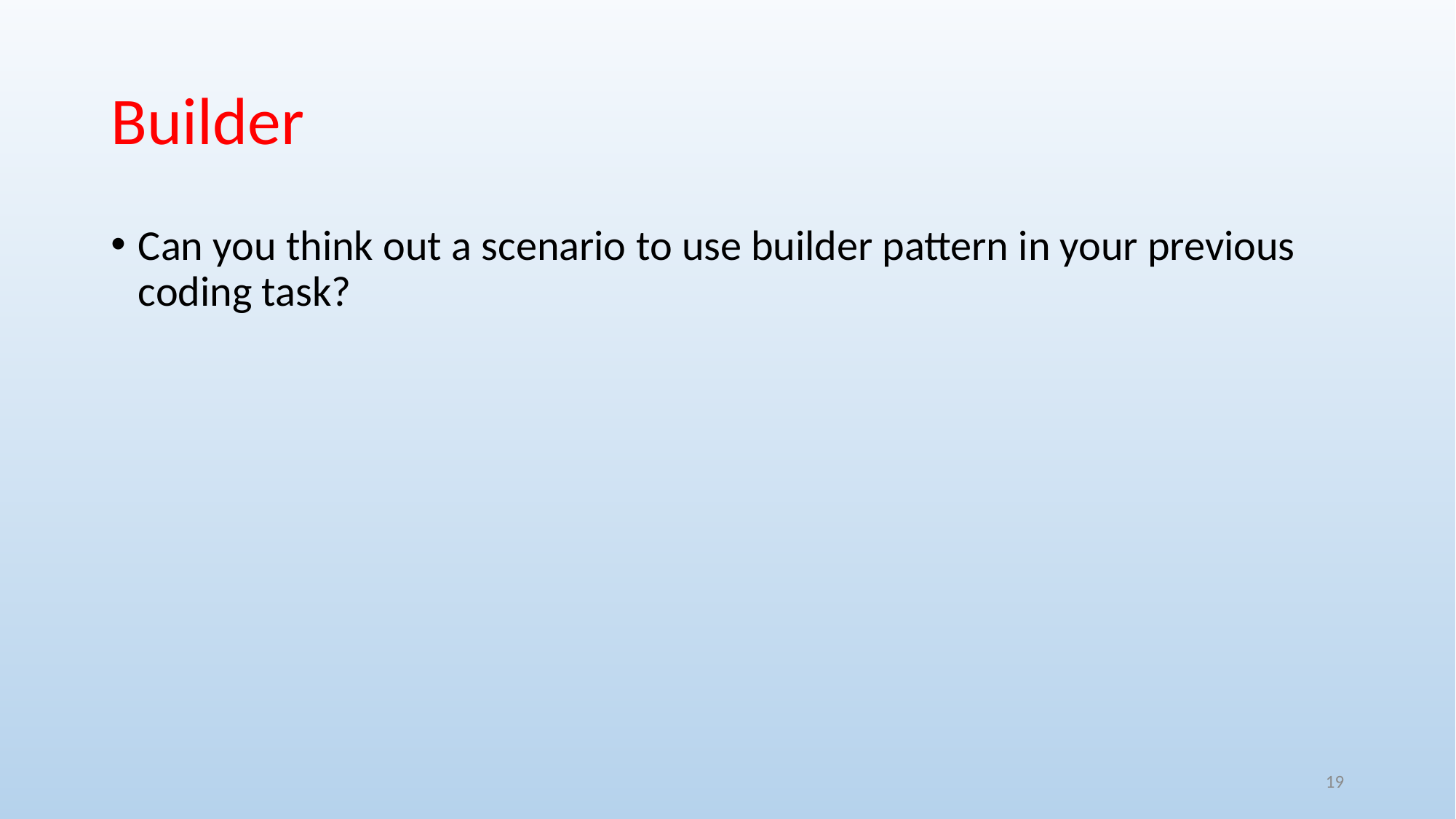

# Builder
Can you think out a scenario to use builder pattern in your previous coding task?
19